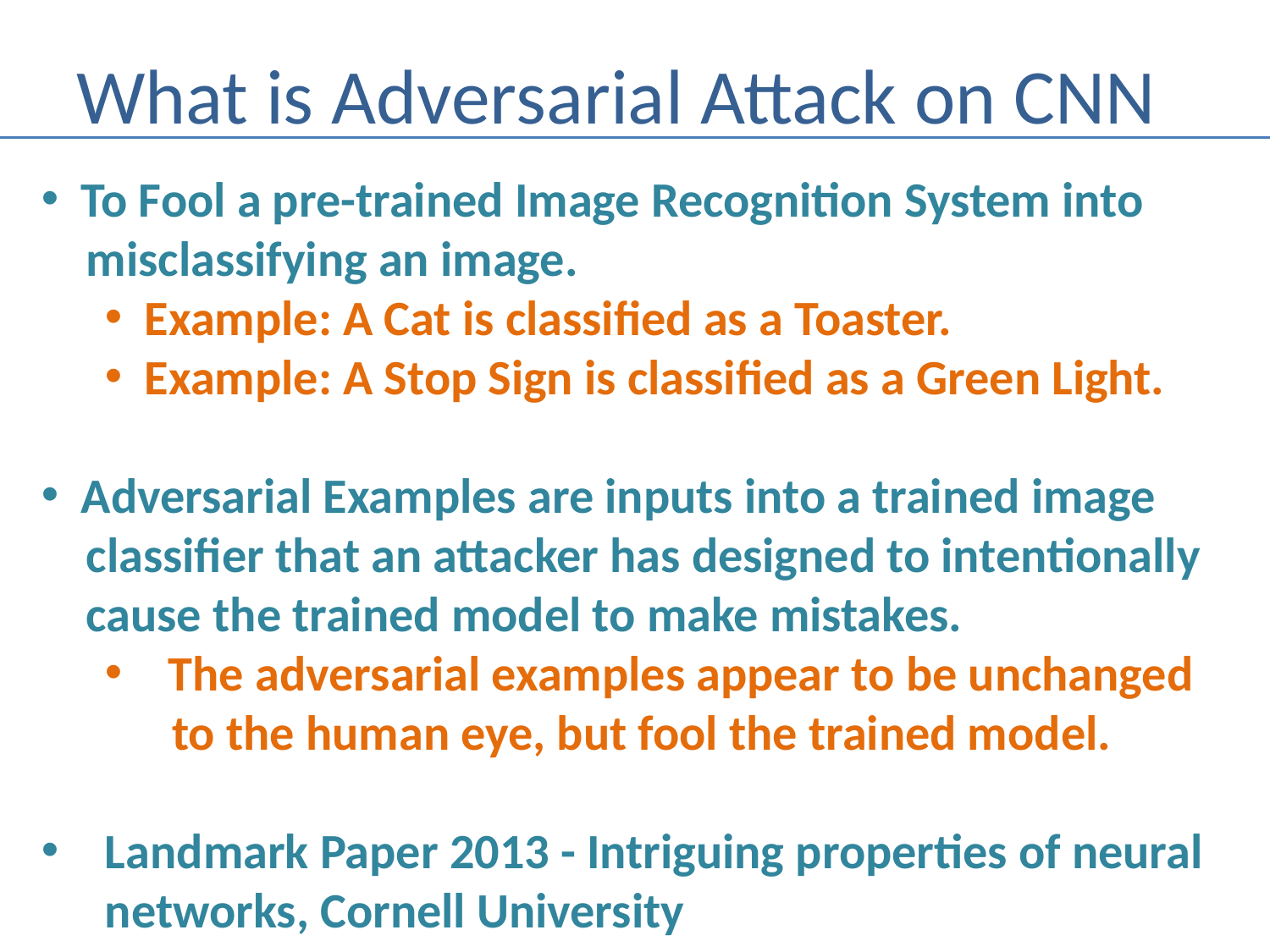

# What is Adversarial Attack on CNN
To Fool a pre-trained Image Recognition System into
    misclassifying an image.
Example: A Cat is classified as a Toaster.
Example: A Stop Sign is classified as a Green Light.

Adversarial Examples are inputs into a trained image
    classifier that an attacker has designed to intentionally
    cause the trained model to make mistakes.
The adversarial examples appear to be unchanged
      to the human eye, but fool the trained model.

Landmark Paper 2013 - Intriguing properties of neural
networks, Cornell University